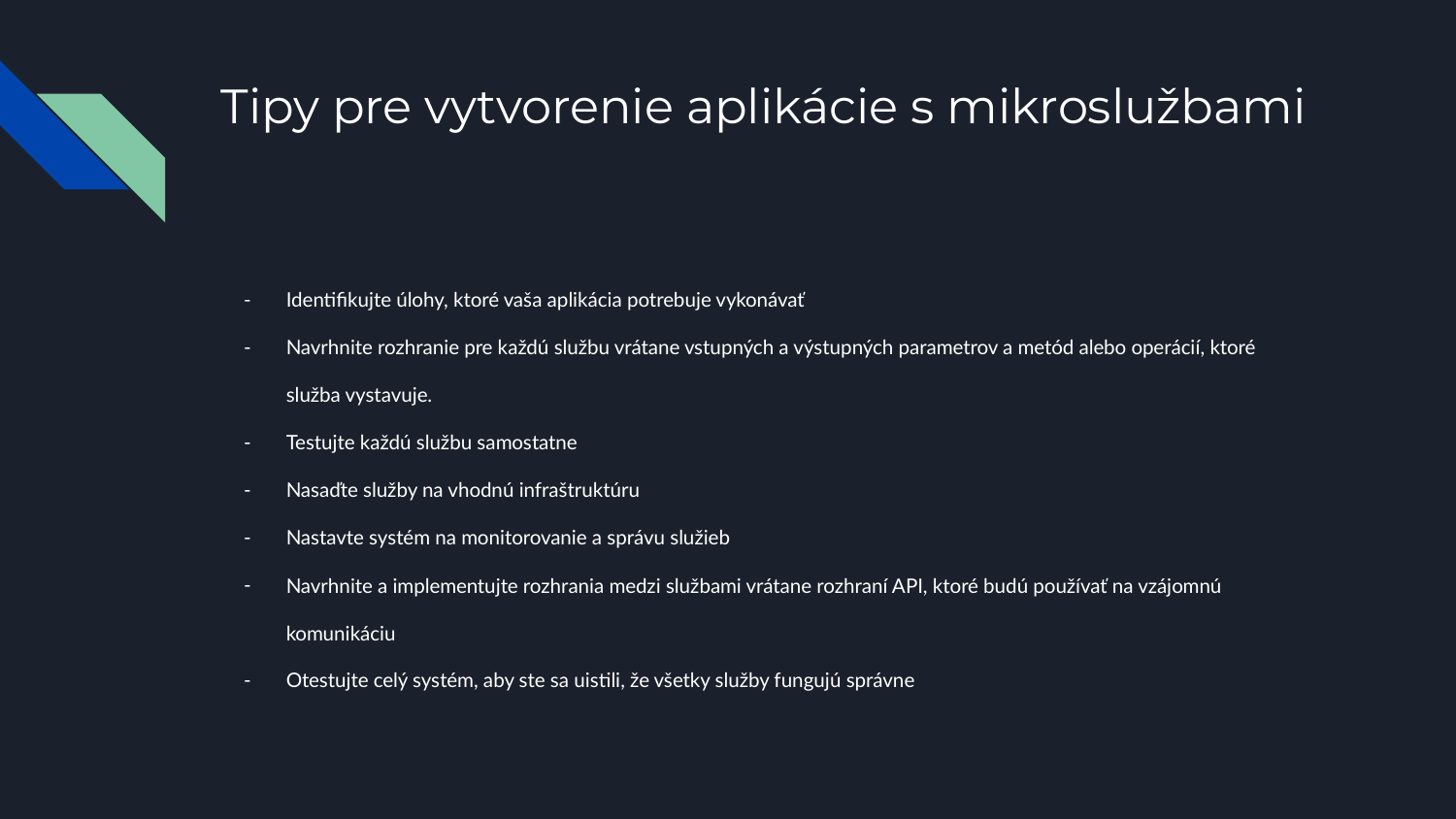

# Tipy pre vytvorenie aplikácie s mikroslužbami
Identifikujte úlohy, ktoré vaša aplikácia potrebuje vykonávať
Navrhnite rozhranie pre každú službu vrátane vstupných a výstupných parametrov a metód alebo operácií, ktoré služba vystavuje.
Testujte každú službu samostatne
Nasaďte služby na vhodnú infraštruktúru
Nastavte systém na monitorovanie a správu služieb
Navrhnite a implementujte rozhrania medzi službami vrátane rozhraní API, ktoré budú používať na vzájomnú komunikáciu
Otestujte celý systém, aby ste sa uistili, že všetky služby fungujú správne